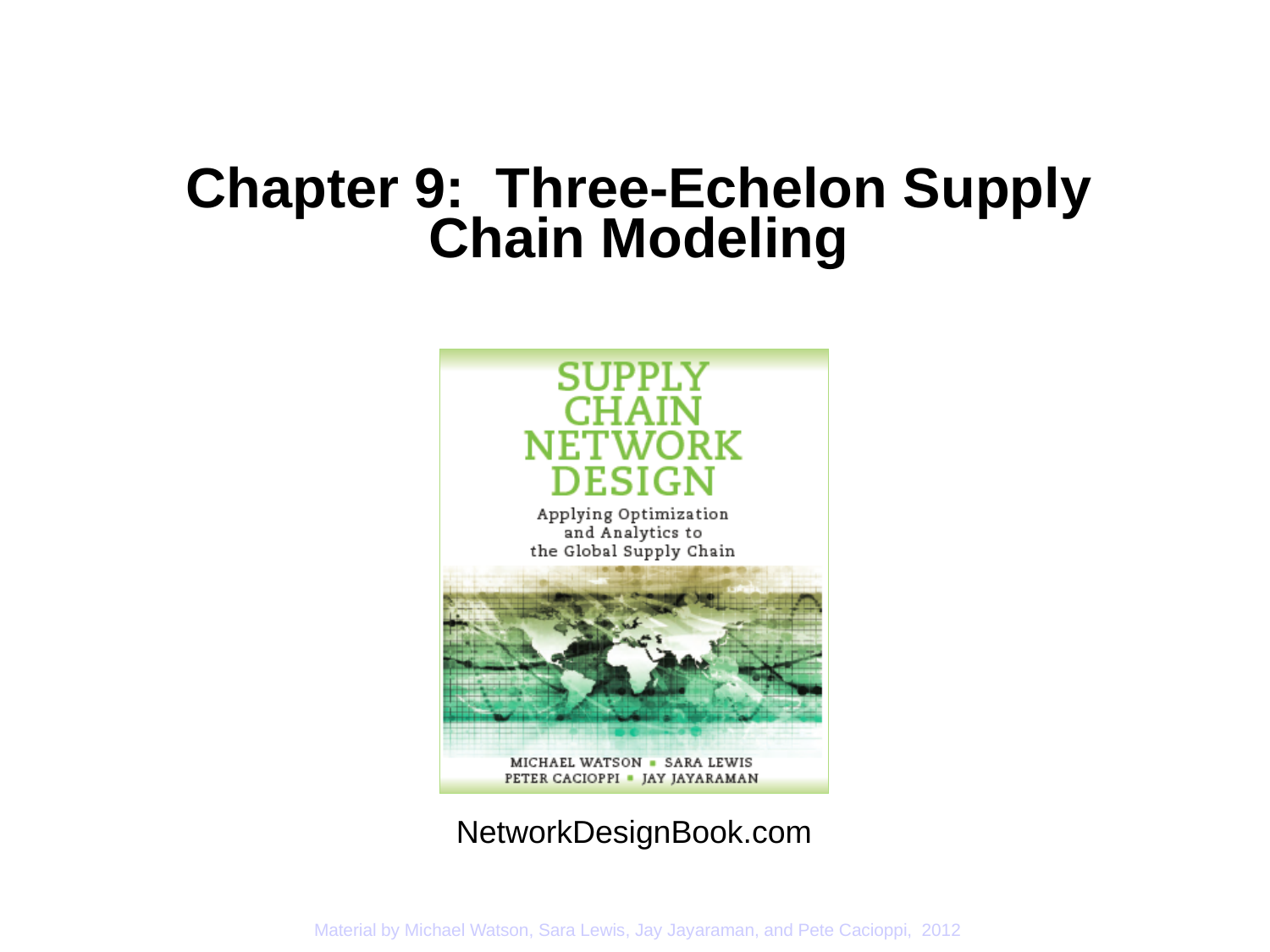

# Chapter 9:  Three-Echelon Supply Chain Modeling